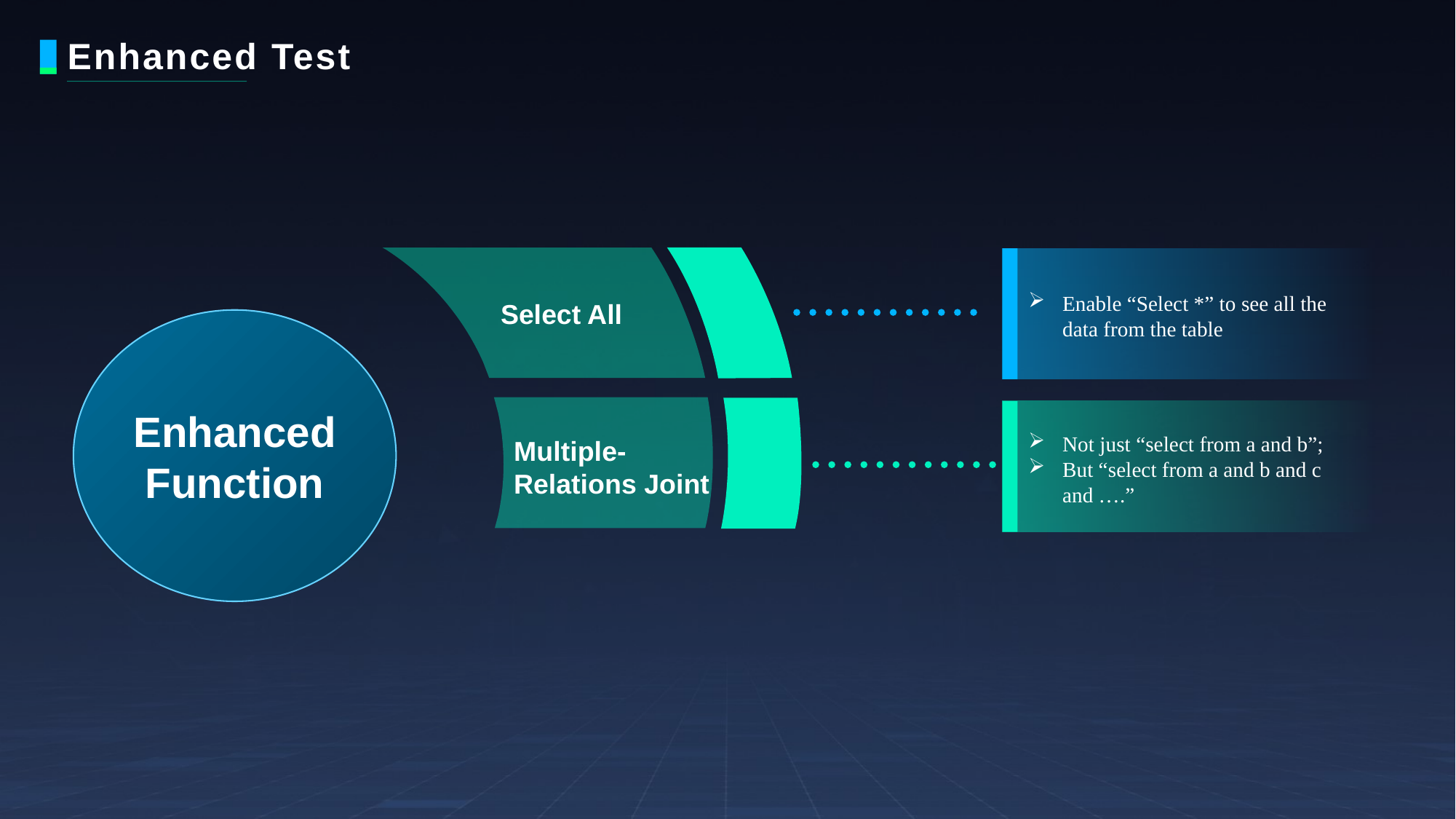

# Enhanced Test

Select All
Enable “Select *” to see all the data from the table

Enhanced
Function

Not just “select from a and b”;
But “select from a and b and c and ….”
Multiple-Relations Joint